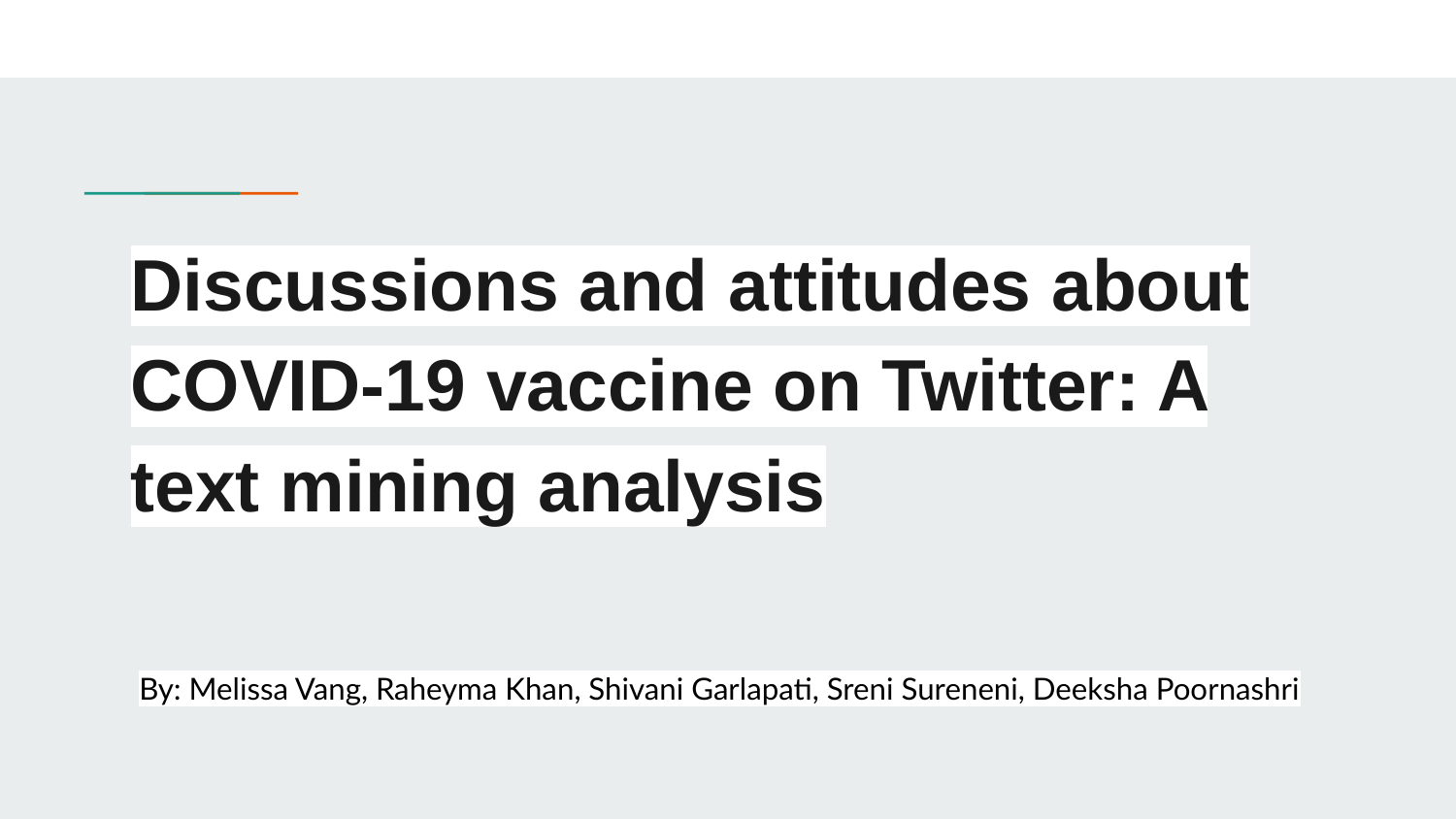

# Discussions and attitudes about COVID-19 vaccine on Twitter: A text mining analysis
By: Melissa Vang, Raheyma Khan, Shivani Garlapati, Sreni Sureneni, Deeksha Poornashri